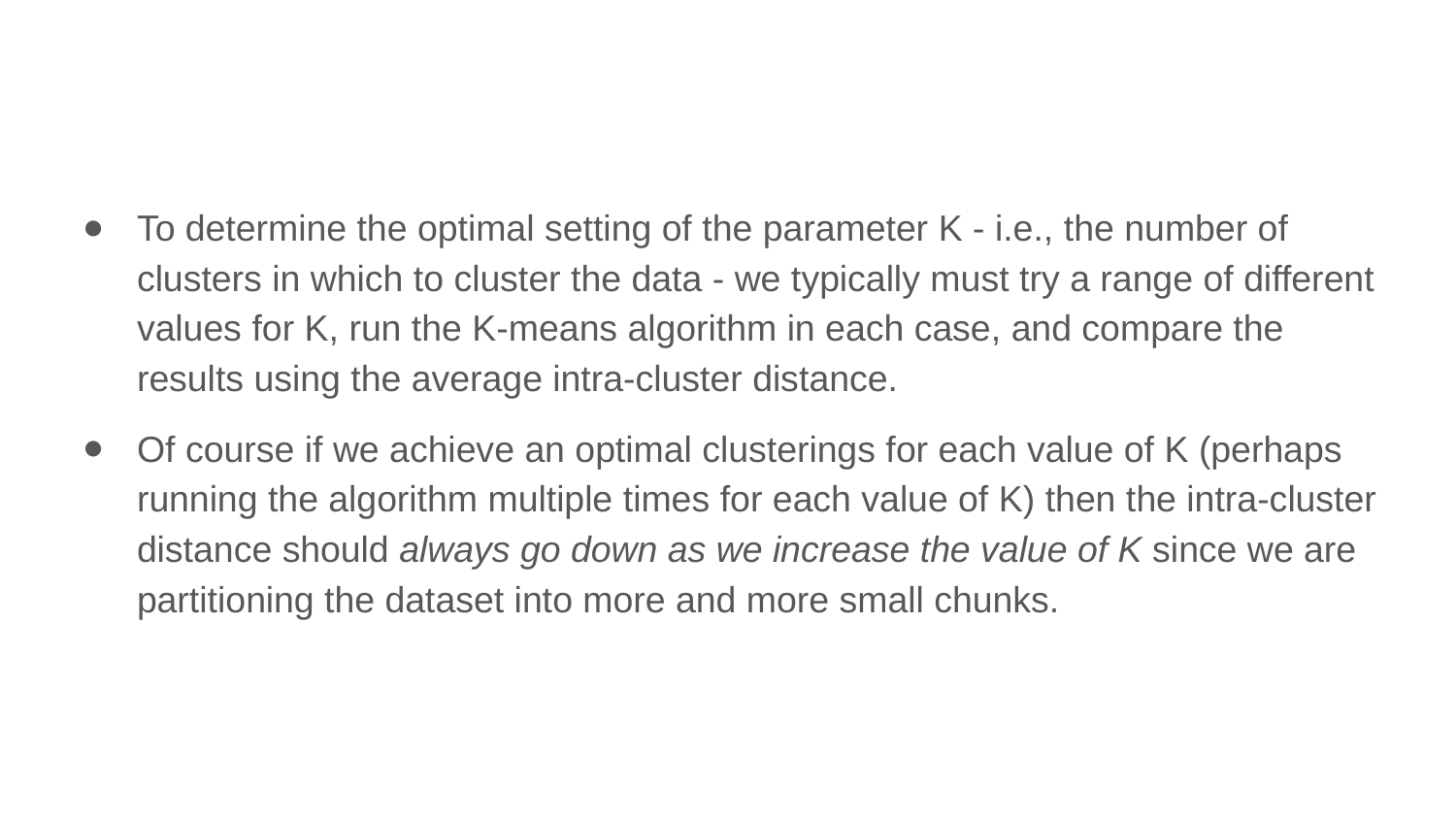

To determine the optimal setting of the parameter K - i.e., the number of clusters in which to cluster the data - we typically must try a range of different values for K, run the K-means algorithm in each case, and compare the results using the average intra-cluster distance.
Of course if we achieve an optimal clusterings for each value of K (perhaps running the algorithm multiple times for each value of K) then the intra-cluster distance should always go down as we increase the value of K since we are partitioning the dataset into more and more small chunks.